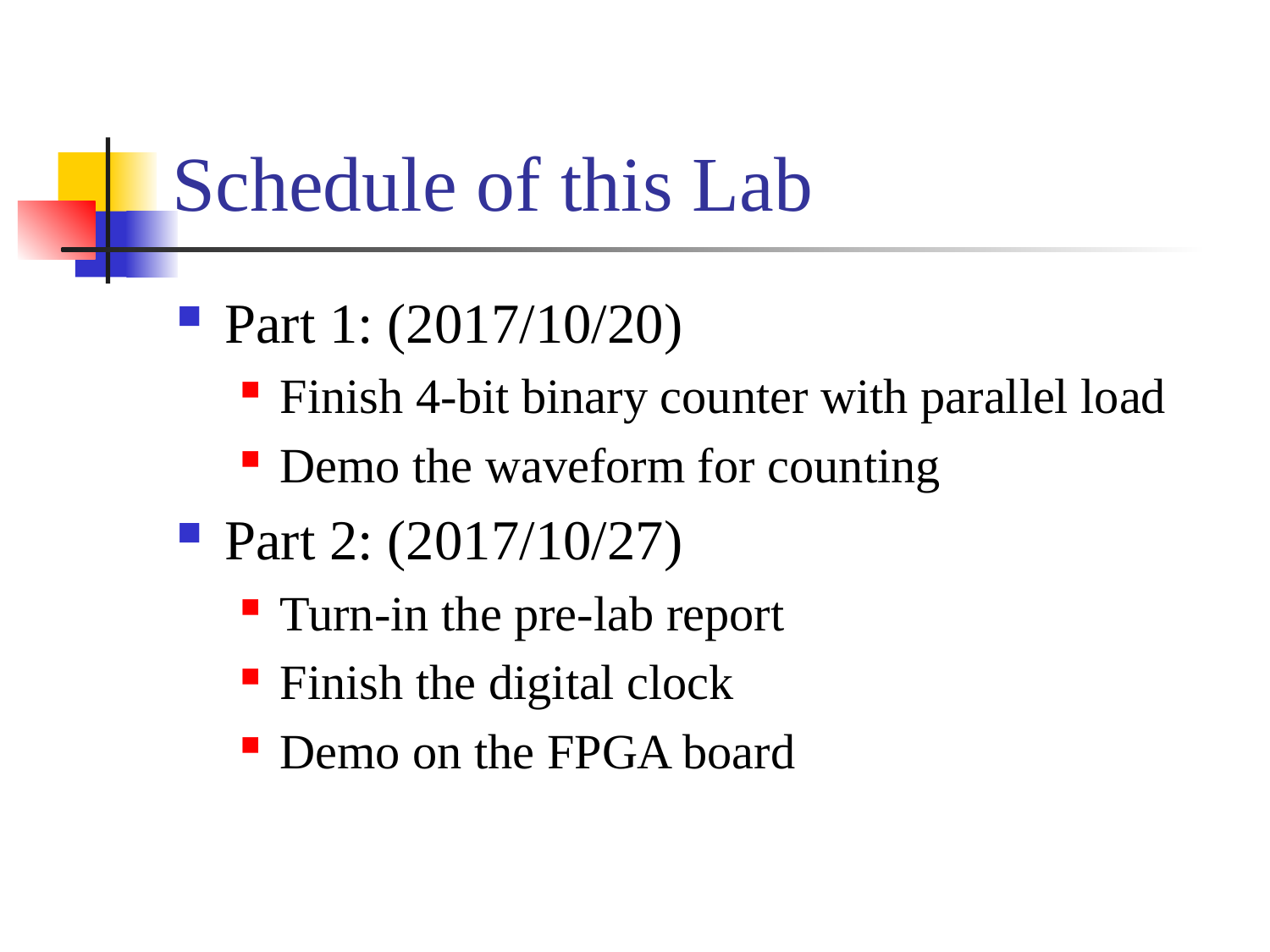

# Schedule of this Lab
Part 1: (2017/10/20)
Finish 4-bit binary counter with parallel load
Demo the waveform for counting
Part 2: (2017/10/27)
Turn-in the pre-lab report
Finish the digital clock
Demo on the FPGA board